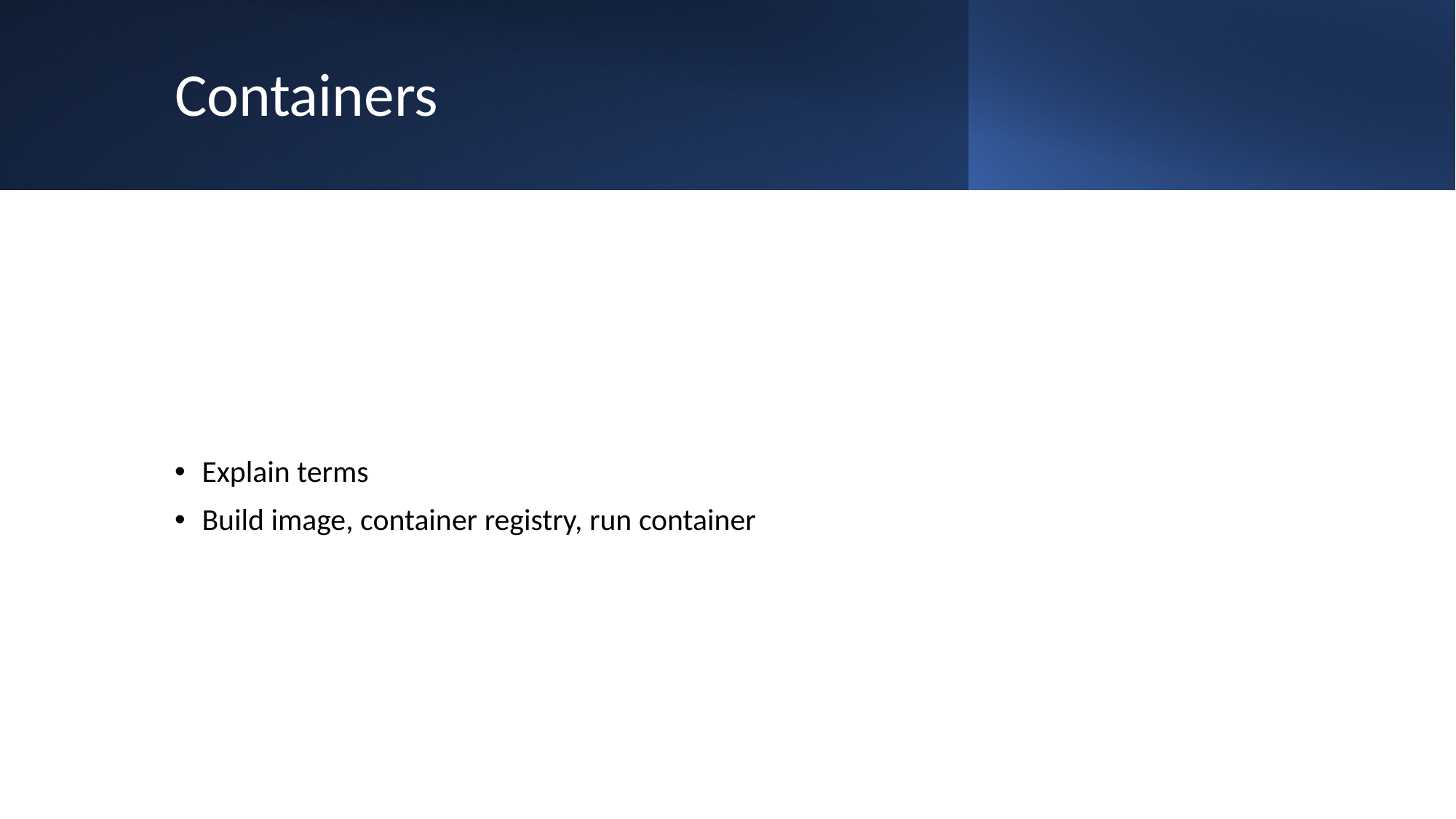

# Containers
Explain terms
Build image, container registry, run container